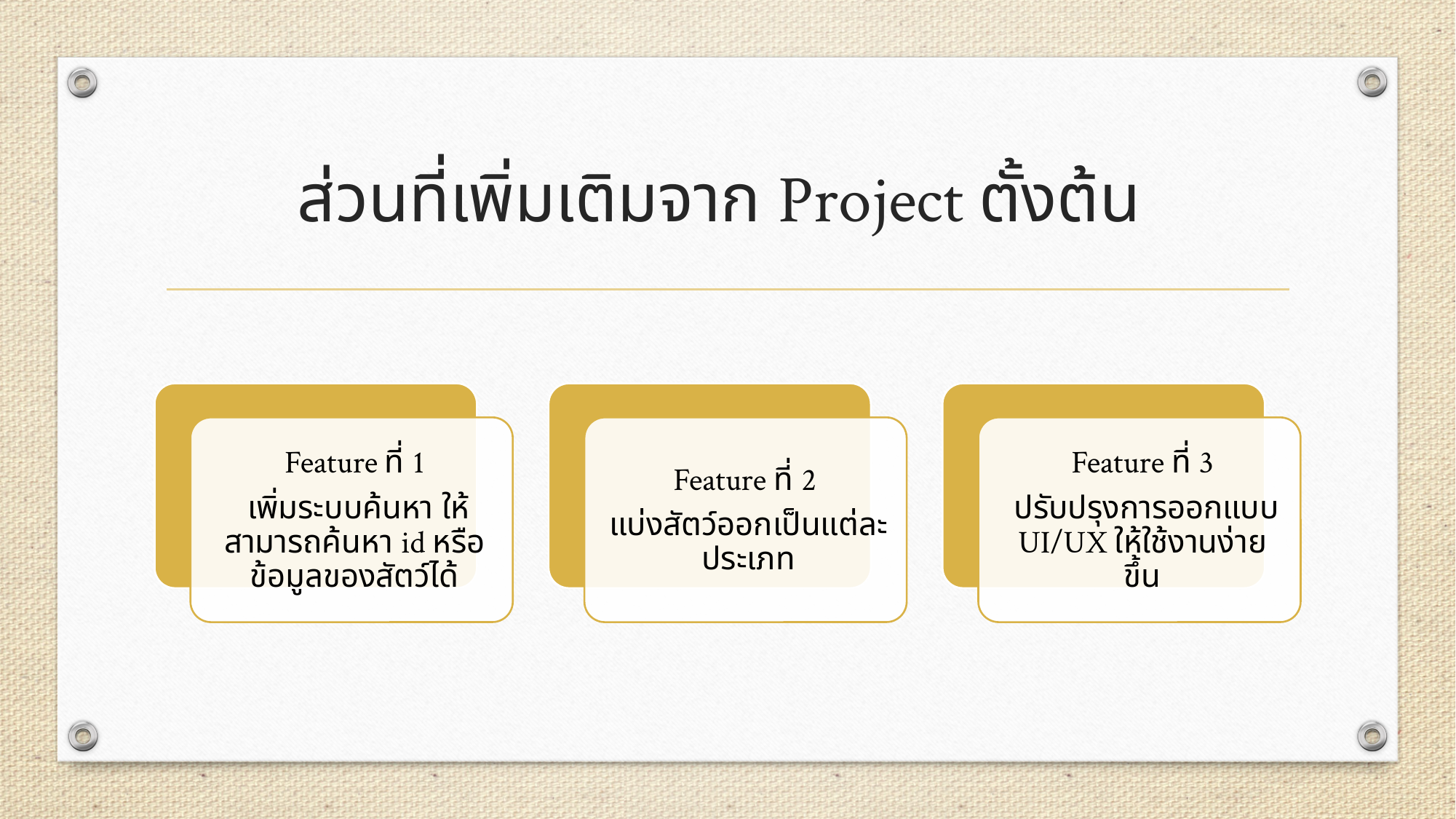

# ส่วนที่เพิ่มเติมจาก Project ตั้งต้น
Feature ที่ 1
 เพิ่มระบบค้นหา ให้สามารถค้นหา id หรือ ข้อมูลของสัตว์ได้
Feature ที่ 2
แบ่งสัตว์ออกเป็นแต่ละประเภท
Feature ที่ 3
 ปรับปรุงการออกแบบ UI/UX ให้ใช้งานง่ายขึ้น